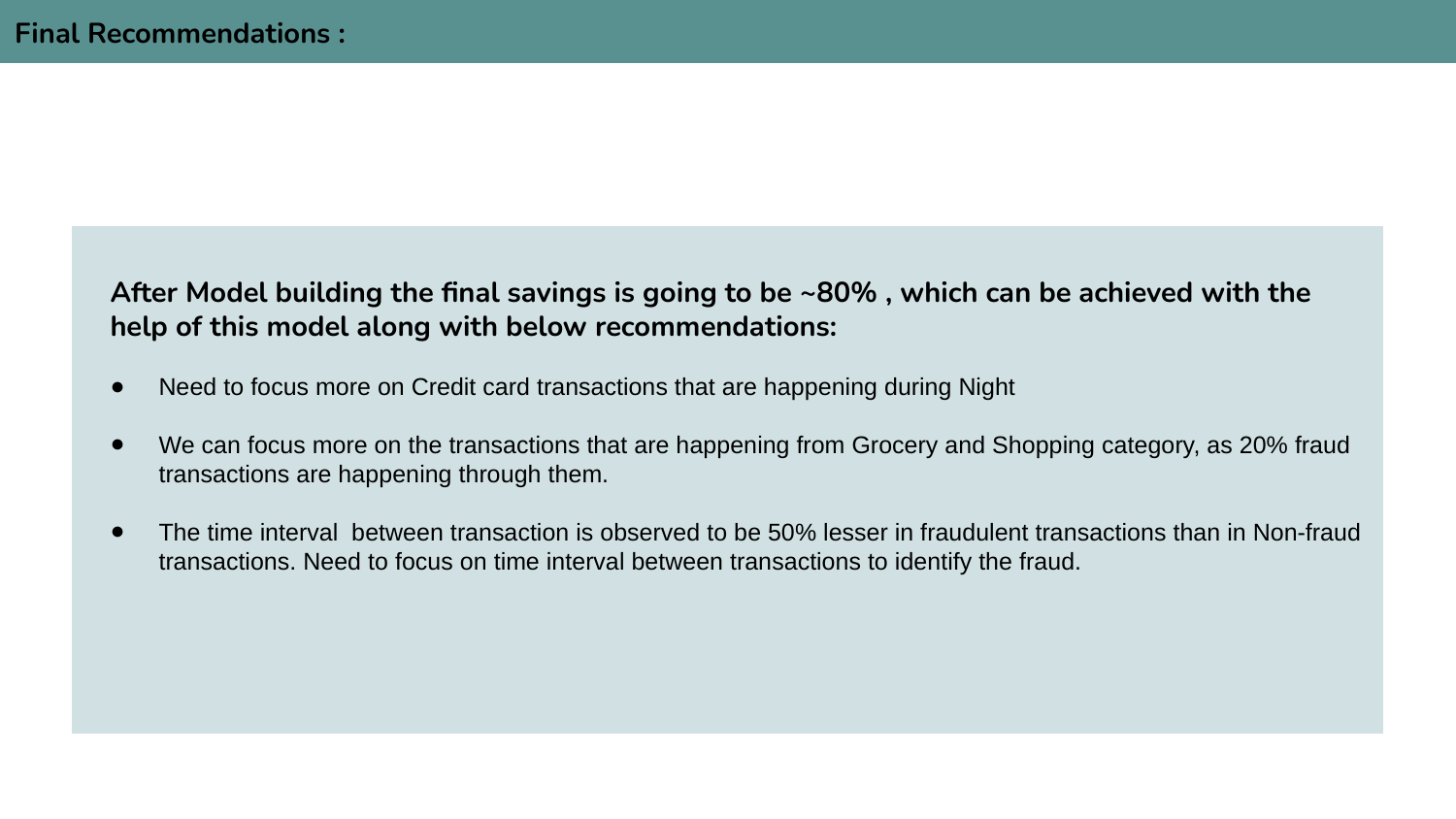

Final Recommendations :

After Model building the final savings is going to be ~80% , which can be achieved with the help of this model along with below recommendations:

Need to focus more on Credit card transactions that are happening during Night

We can focus more on the transactions that are happening from Grocery and Shopping category, as 20% fraud transactions are happening through them.

The time interval  between transaction is observed to be 50% lesser in fraudulent transactions than in Non-fraud transactions. Need to focus on time interval between transactions to identify the fraud.